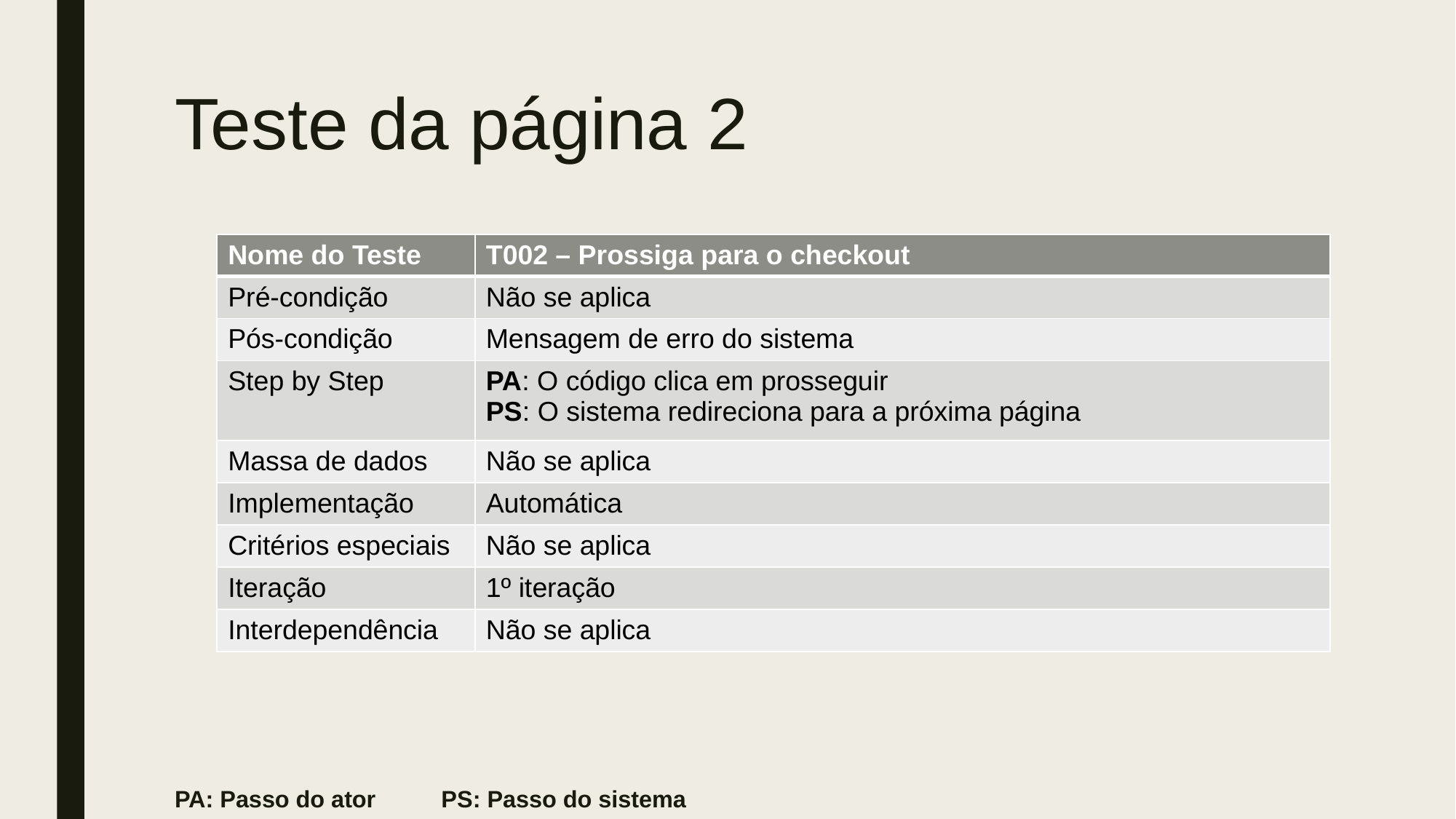

# Teste da página 2

PA: Passo do ator          PS: Passo do sistema

| Nome do Teste | T002 – Prossiga para o checkout |
| --- | --- |
| Pré-condição | Não se aplica |
| Pós-condição | Mensagem de erro do sistema |
| Step by Step | PA: O código clica em prosseguir PS: O sistema redireciona para a próxima página |
| Massa de dados | Não se aplica |
| Implementação | Automática |
| Critérios especiais | Não se aplica |
| Iteração | 1º iteração |
| Interdependência | Não se aplica |